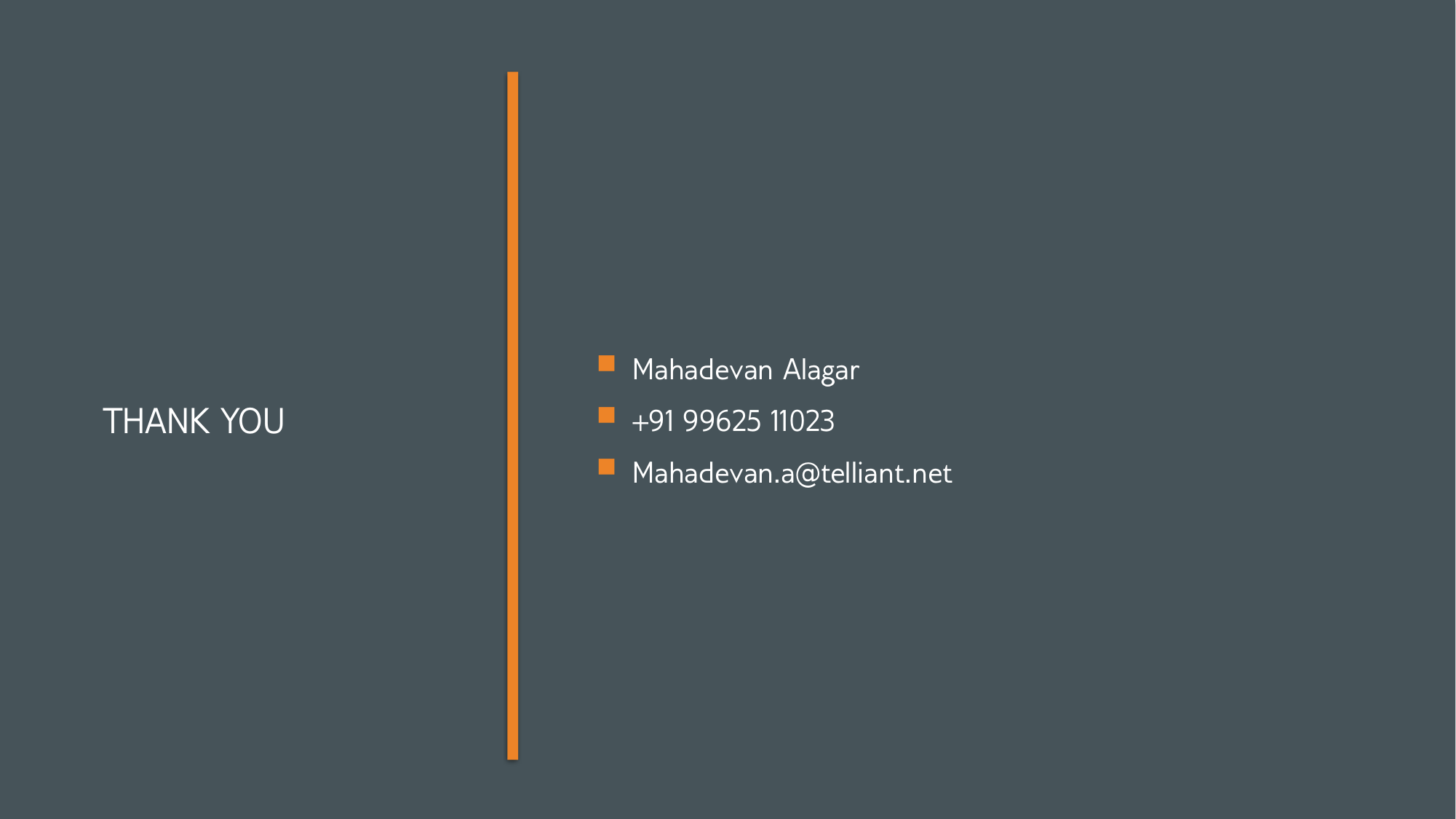

Mahadevan Alagar
+91 99625 11023
Mahadevan.a@telliant.net
# Thank you